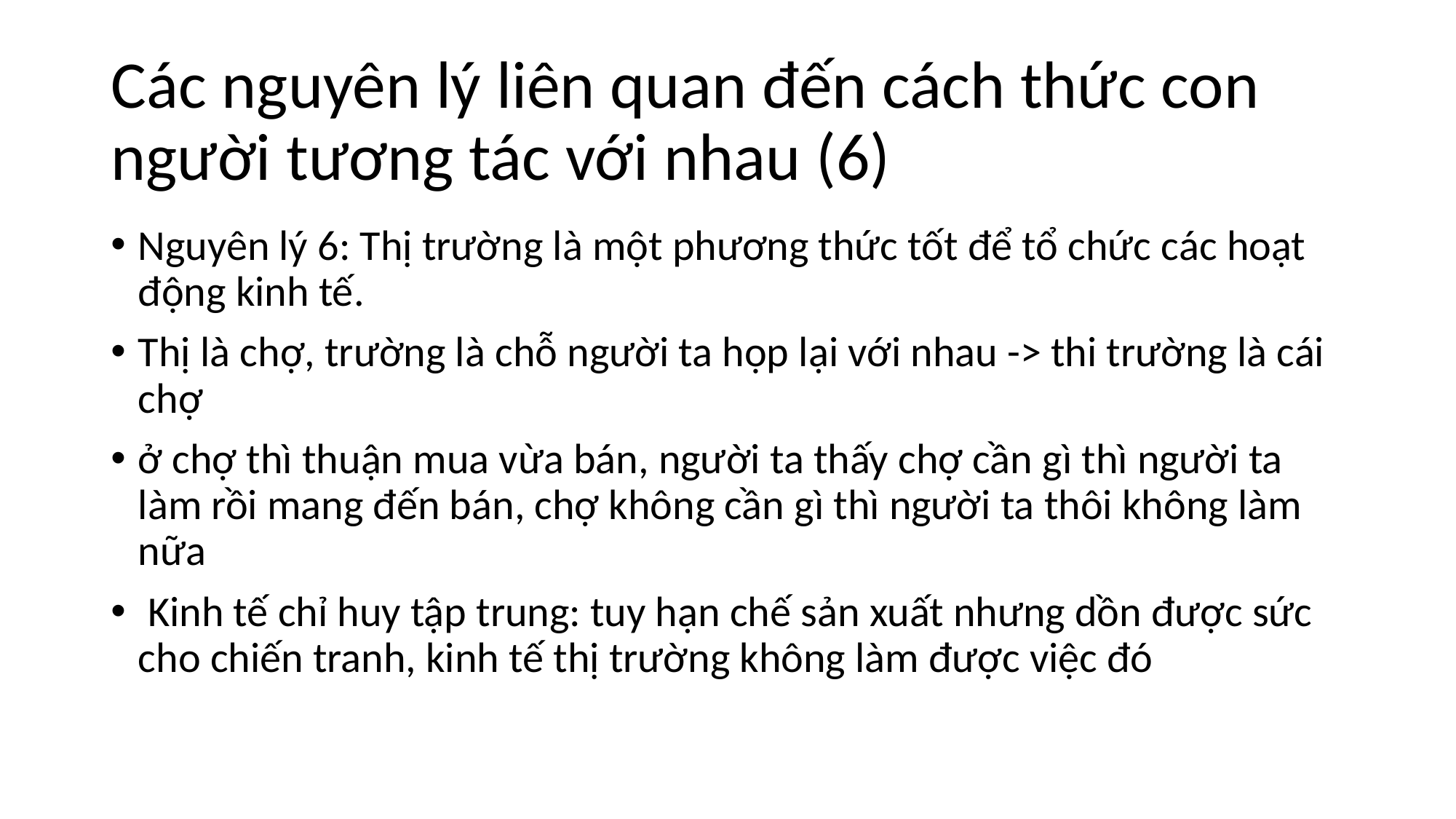

# Các nguyên lý liên quan đến cách thức con người tương tác với nhau (6)
Nguyên lý 6: Thị trường là một phương thức tốt để tổ chức các hoạt động kinh tế.
Thị là chợ, trường là chỗ người ta họp lại với nhau -> thi trường là cái chợ
ở chợ thì thuận mua vừa bán, người ta thấy chợ cần gì thì người ta làm rồi mang đến bán, chợ không cần gì thì người ta thôi không làm nữa
 Kinh tế chỉ huy tập trung: tuy hạn chế sản xuất nhưng dồn được sức cho chiến tranh, kinh tế thị trường không làm được việc đó